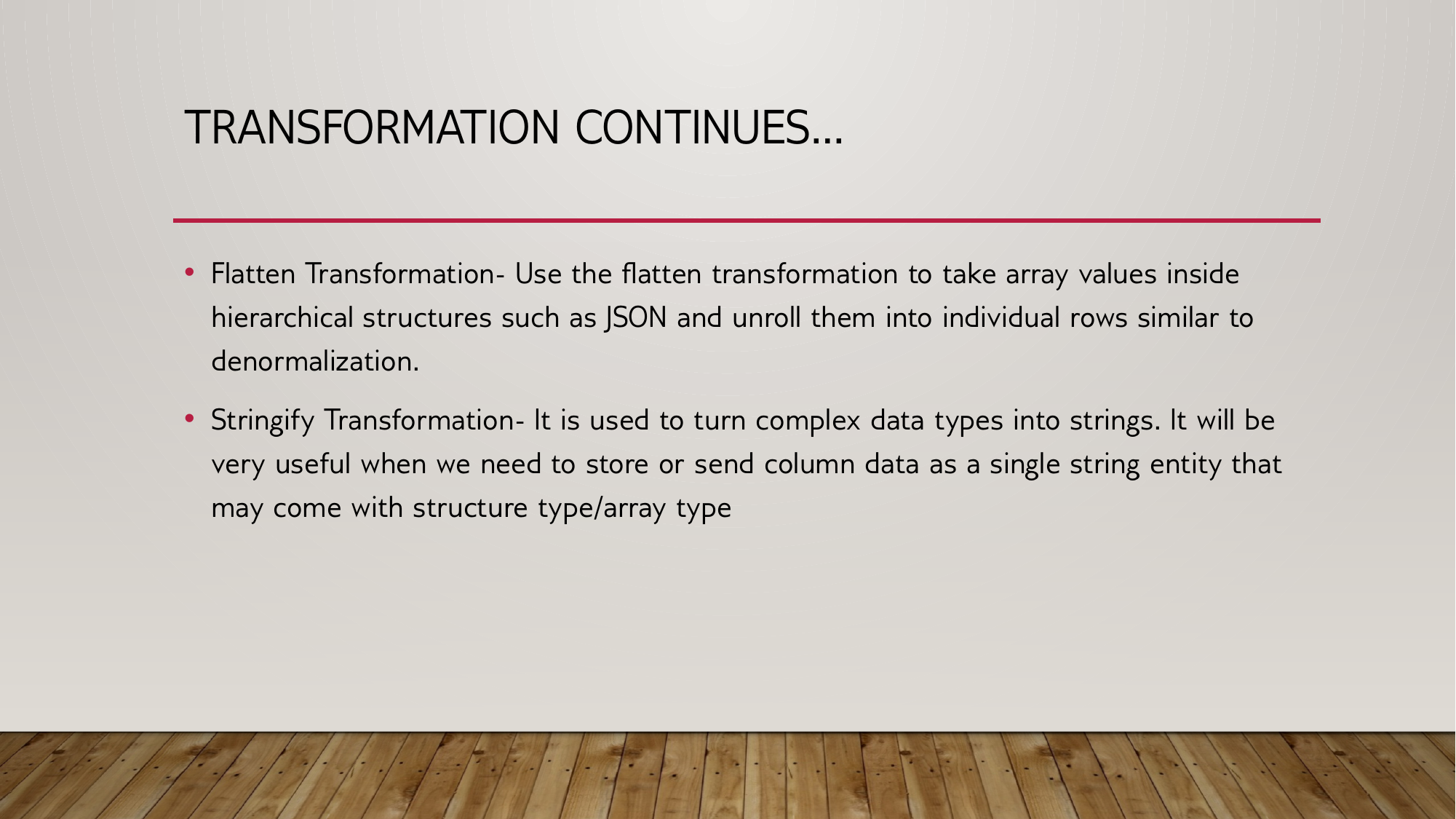

# Transformation continues…
Flatten Transformation- Use the flatten transformation to take array values inside hierarchical structures such as JSON and unroll them into individual rows similar to denormalization.
Stringify Transformation- It is used to turn complex data types into strings. It will be very useful when we need to store or send column data as a single string entity that may come with structure type/array type